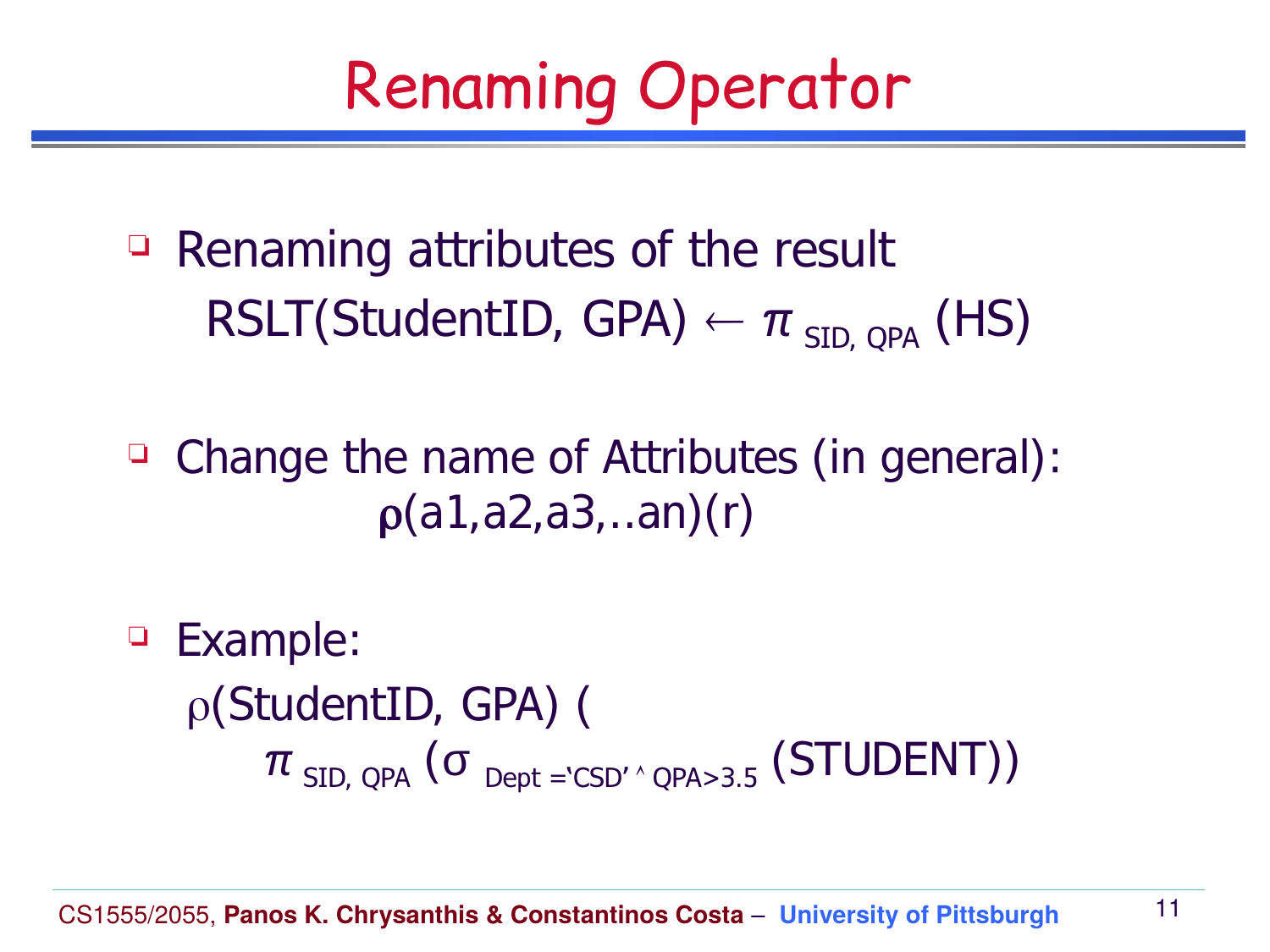

# Renaming Operator
Renaming attributes of the result
     RSLT(StudentID, GPA) ← π SID, QPA (HS)

Change the name of Attributes (in general):
              ρ(a1,a2,a3,..an)(r)

Example:
    ρ(StudentID, GPA) (
      π SID, QPA (σ Dept =‘CSD’ ∧ QPA>3.5 (STUDENT))